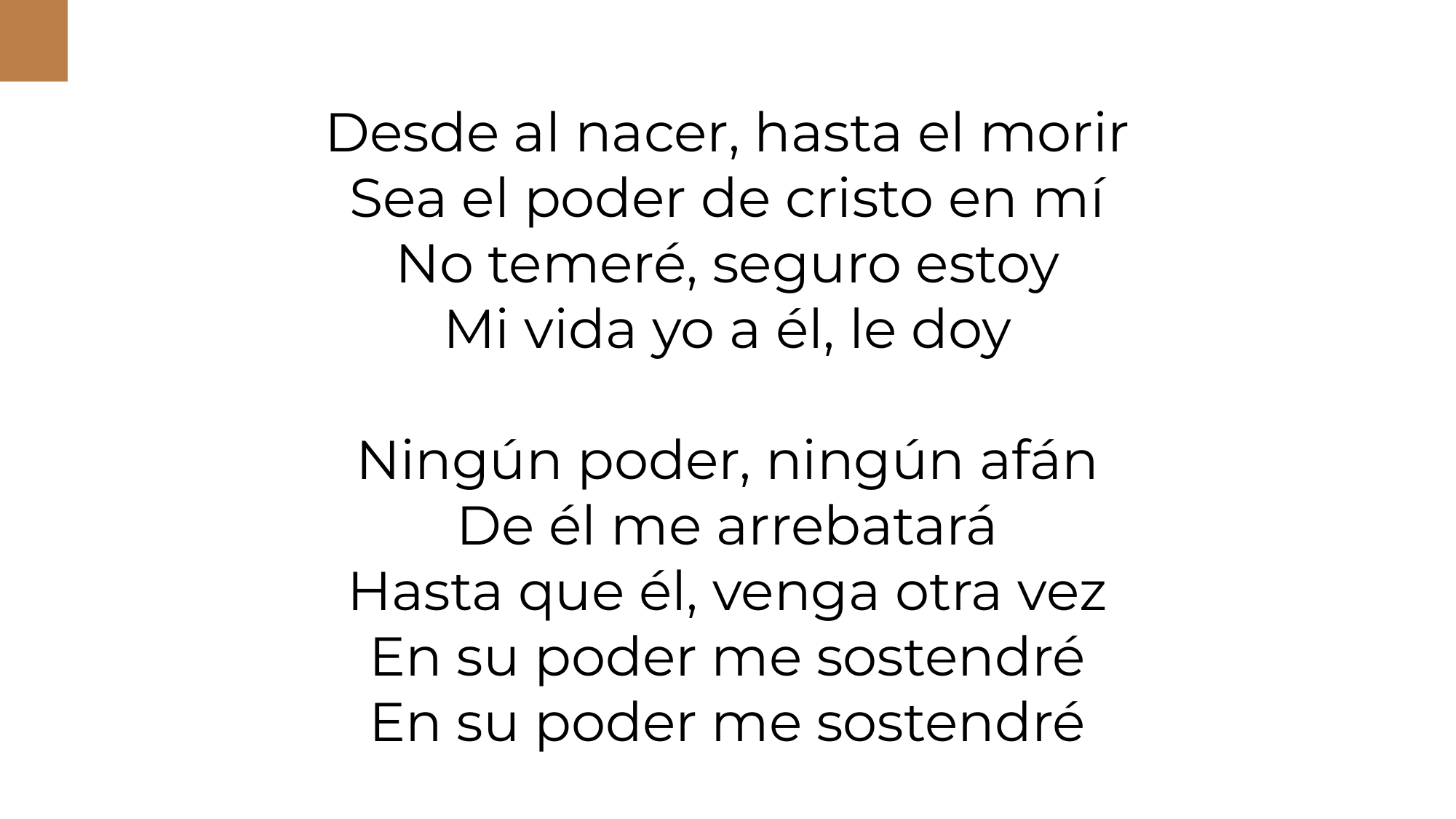

Desde al nacer, hasta el morir
Sea el poder de cristo en mí
No temeré, seguro estoy
Mi vida yo a él, le doy

Ningún poder, ningún afán
De él me arrebatará
Hasta que él, venga otra vez
En su poder me sostendré
En su poder me sostendré